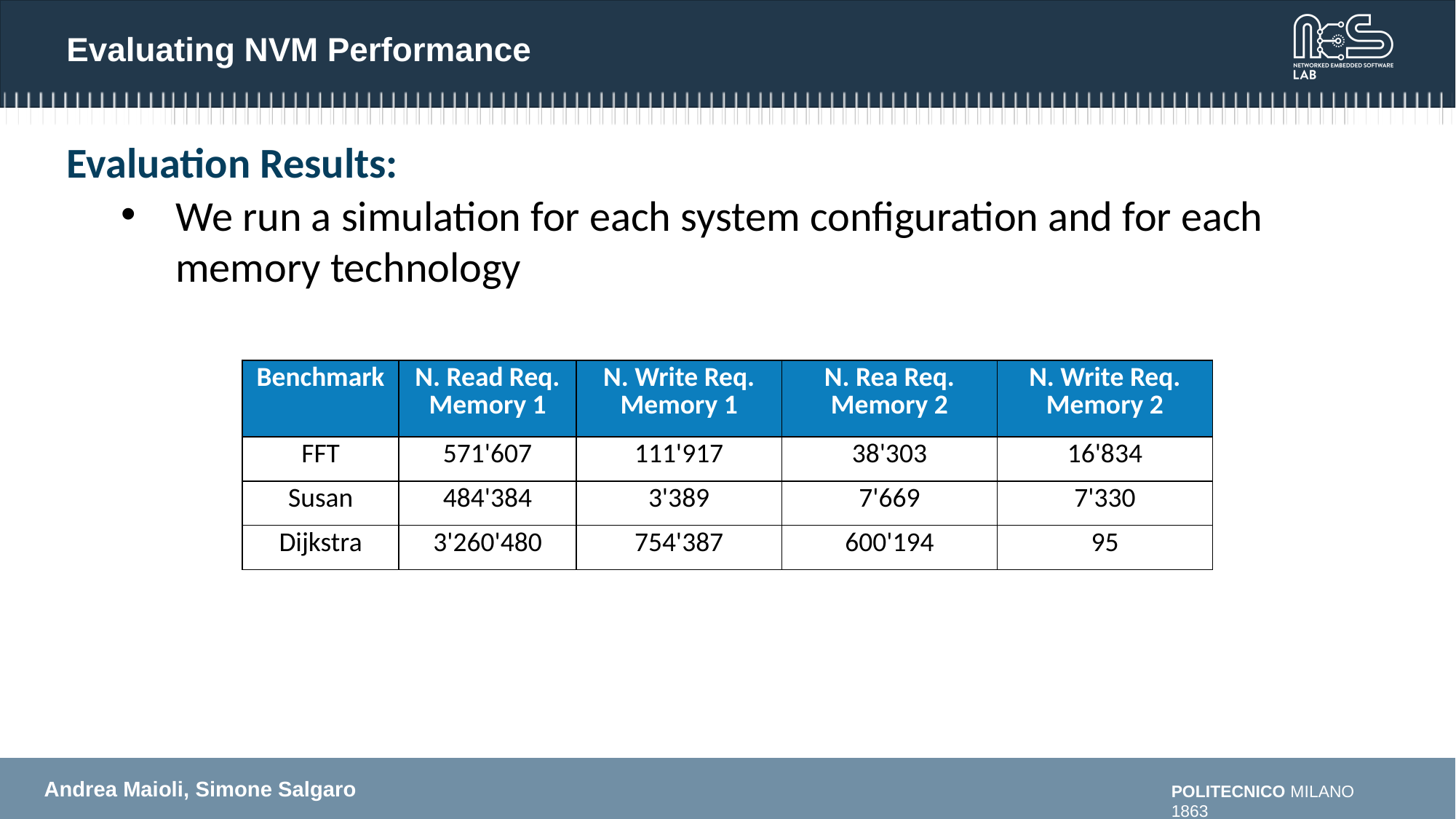

# Evaluating NVM Performance
Evaluation Results:

We run a simulation for each system configuration and for each memory technology

| Benchmark | N. Read Req. Memory 1 | N. Write Req. Memory 1 | N. Rea Req. Memory 2 | N. Write Req. Memory 2 |
| --- | --- | --- | --- | --- |
| FFT | 571'607 | 111'917 | 38'303 | 16'834 |
| Susan | 484'384 | 3'389 | 7'669 | 7'330 |
| Dijkstra | 3'260'480 | 754'387 | 600'194 | 95 |